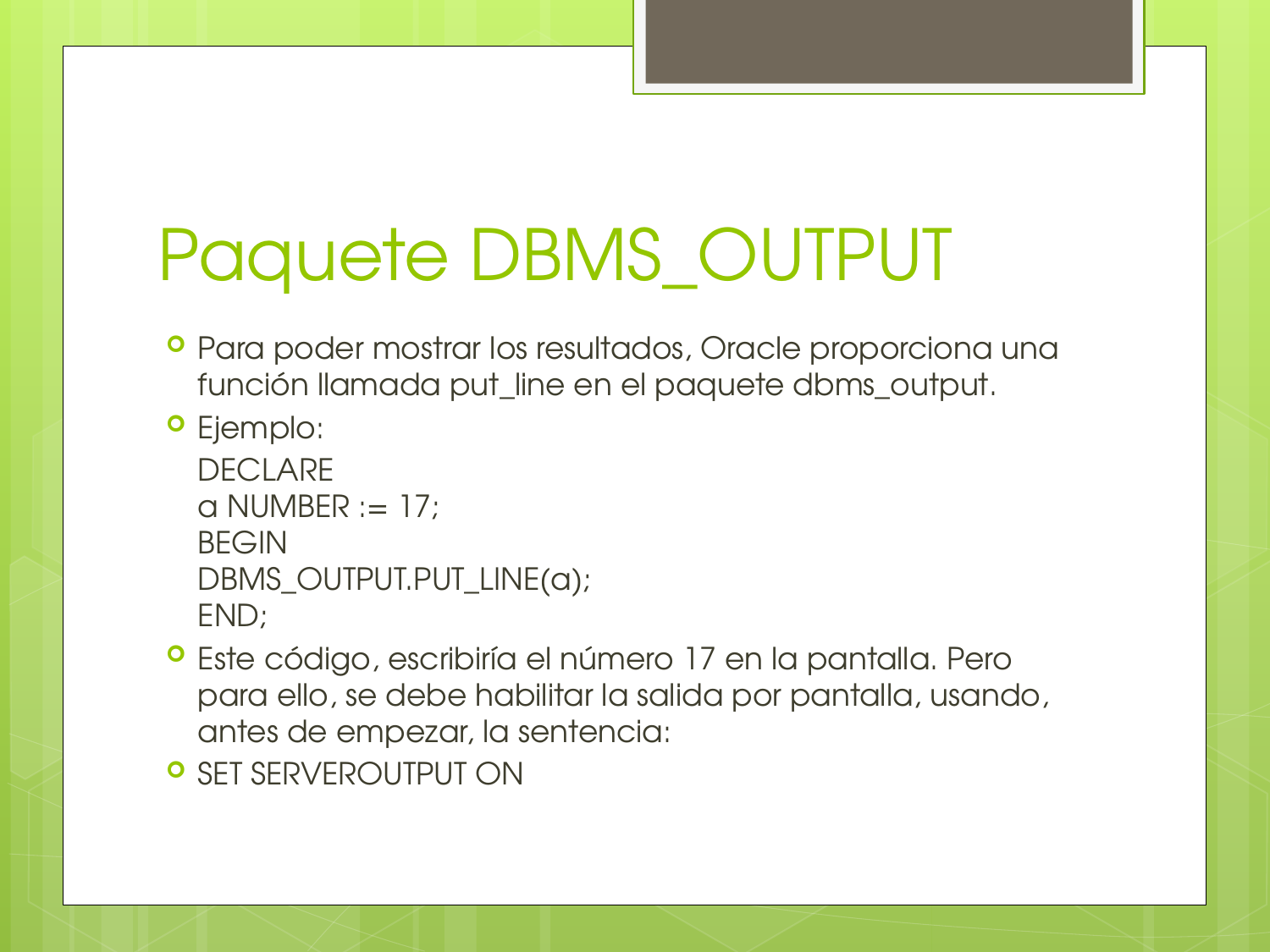

# Paquete DBMS_OUTPUT
Para poder mostrar los resultados, Oracle proporciona una función llamada put_line en el paquete dbms_output.
Ejemplo:
	DECLARE
	a NUMBER := 17;
BEGIN
	DBMS_OUTPUT.PUT_LINE(a);
END;
Este código, escribiría el número 17 en la pantalla. Pero para ello, se debe habilitar la salida por pantalla, usando, antes de empezar, la sentencia:
SET SERVEROUTPUT ON